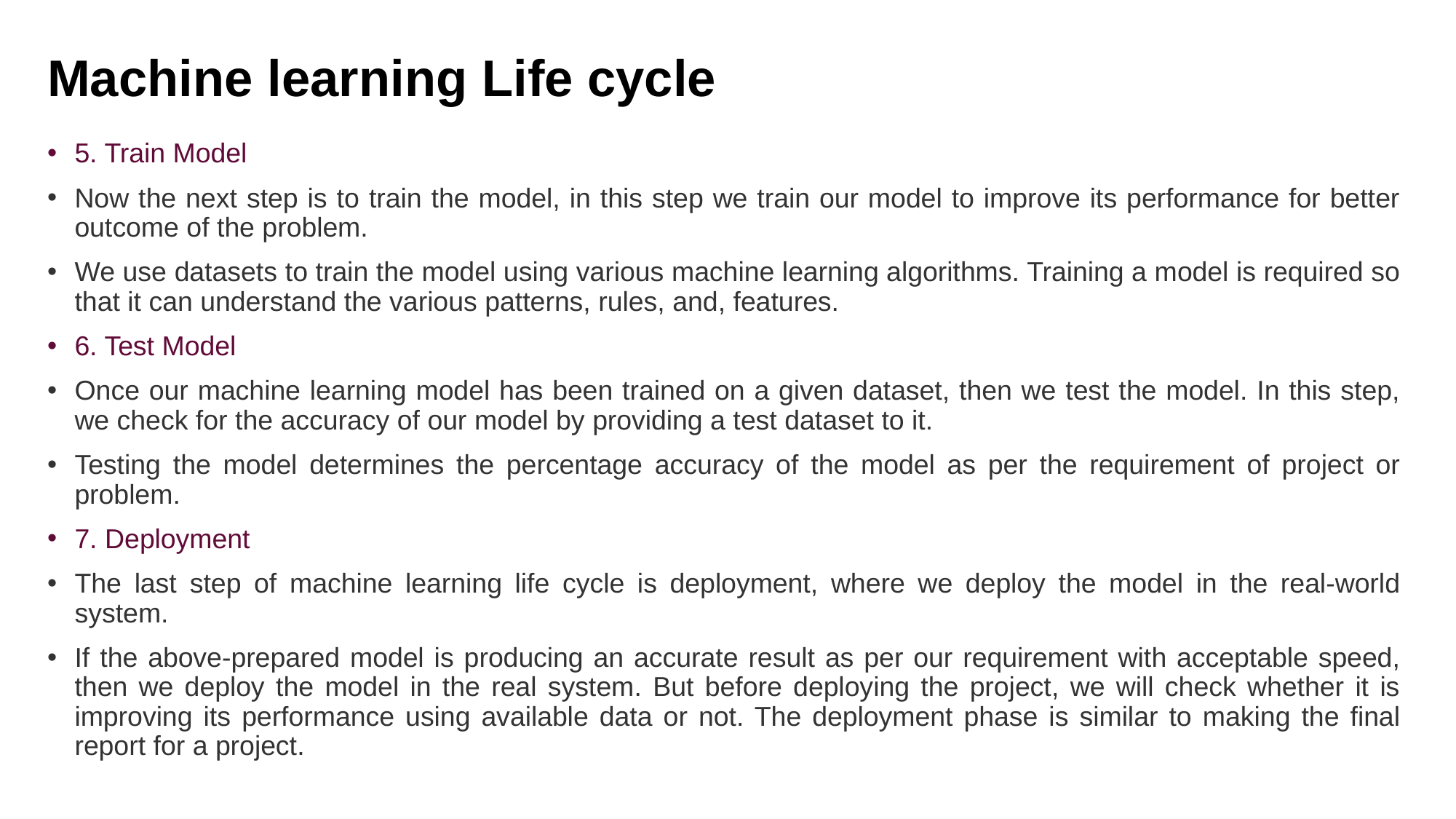

# Machine learning Life cycle
5. Train Model
Now the next step is to train the model, in this step we train our model to improve its performance for better outcome of the problem.
We use datasets to train the model using various machine learning algorithms. Training a model is required so that it can understand the various patterns, rules, and, features.
6. Test Model
Once our machine learning model has been trained on a given dataset, then we test the model. In this step, we check for the accuracy of our model by providing a test dataset to it.
Testing the model determines the percentage accuracy of the model as per the requirement of project or problem.
7. Deployment
The last step of machine learning life cycle is deployment, where we deploy the model in the real-world system.
If the above-prepared model is producing an accurate result as per our requirement with acceptable speed, then we deploy the model in the real system. But before deploying the project, we will check whether it is improving its performance using available data or not. The deployment phase is similar to making the final report for a project.